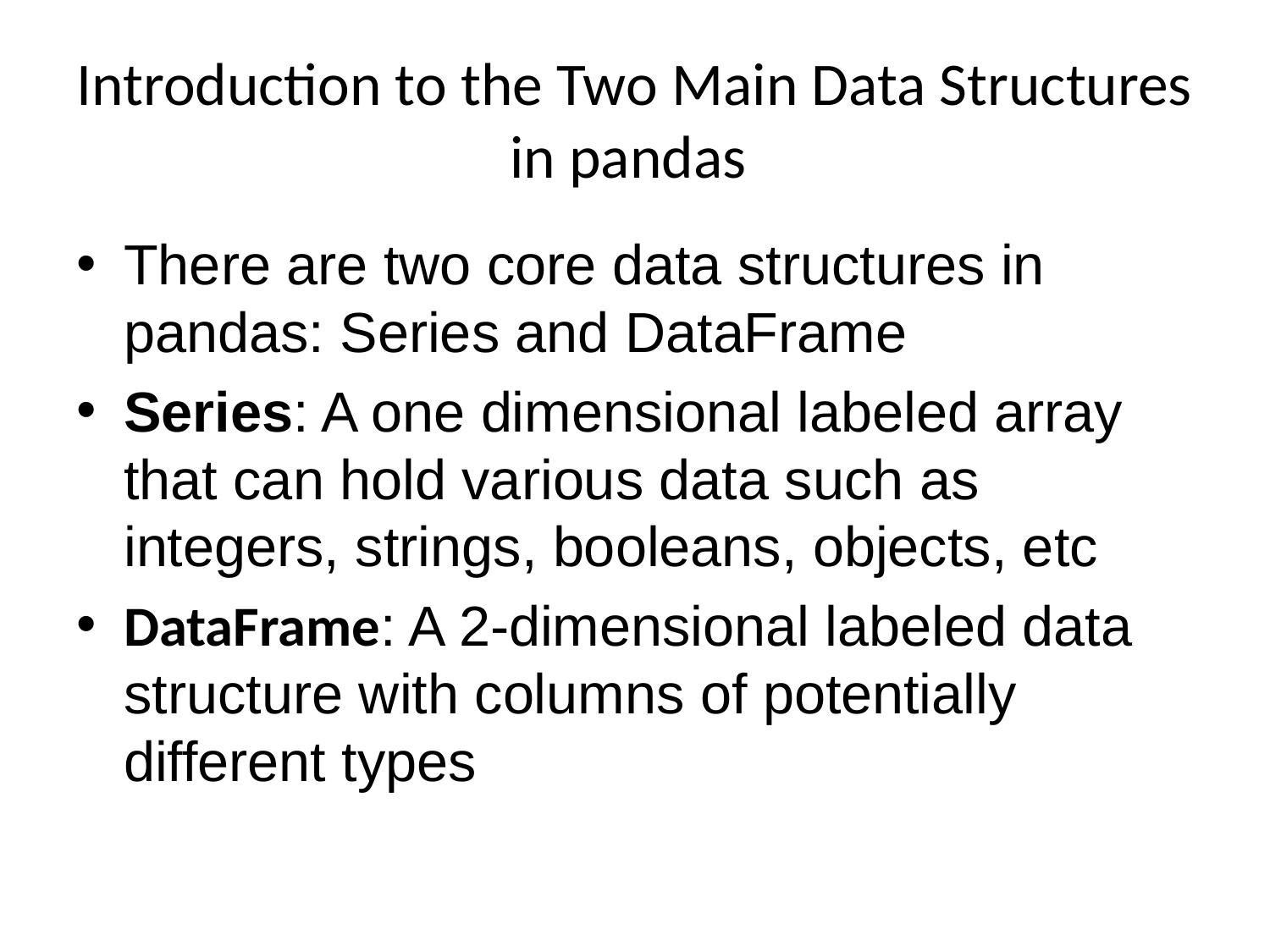

# Introduction to the Two Main Data Structures in pandas
There are two core data structures in pandas: Series and DataFrame
Series: A one dimensional labeled array that can hold various data such as integers, strings, booleans, objects, etc
DataFrame: A 2-dimensional labeled data structure with columns of potentially different types